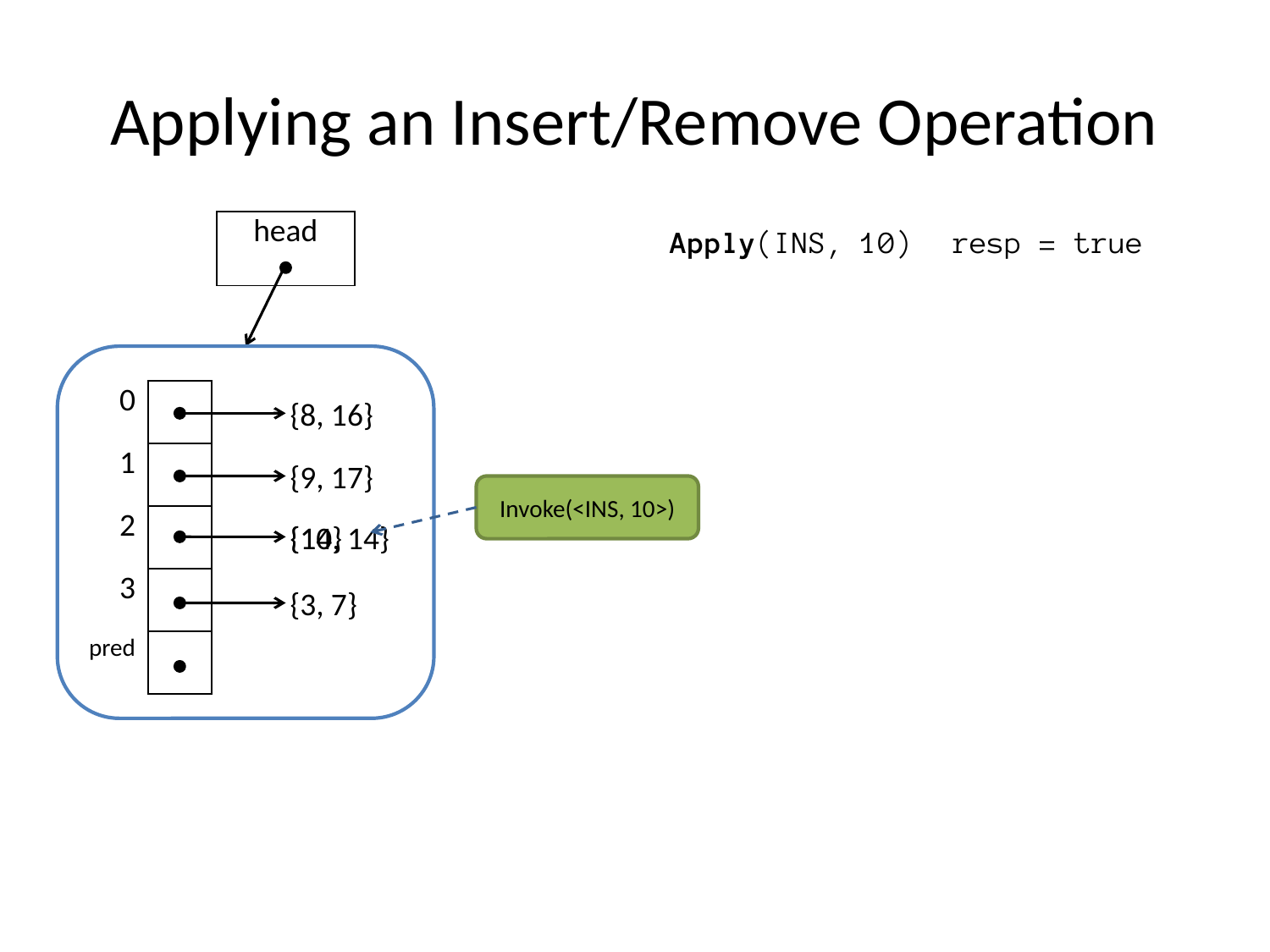

# Applying an Insert/Remove Operation
| head |
| --- |
Apply(INS, 10)
resp = true

| 0 |
| --- |
| 1 |
| 2 |
| 3 |
| pred |
|  |
| --- |
|  |
|  |
|  |
|  |
{8, 16}

{9, 17}

Invoke(<INS, 10>)
{10, 14}
{14}

{3, 7}